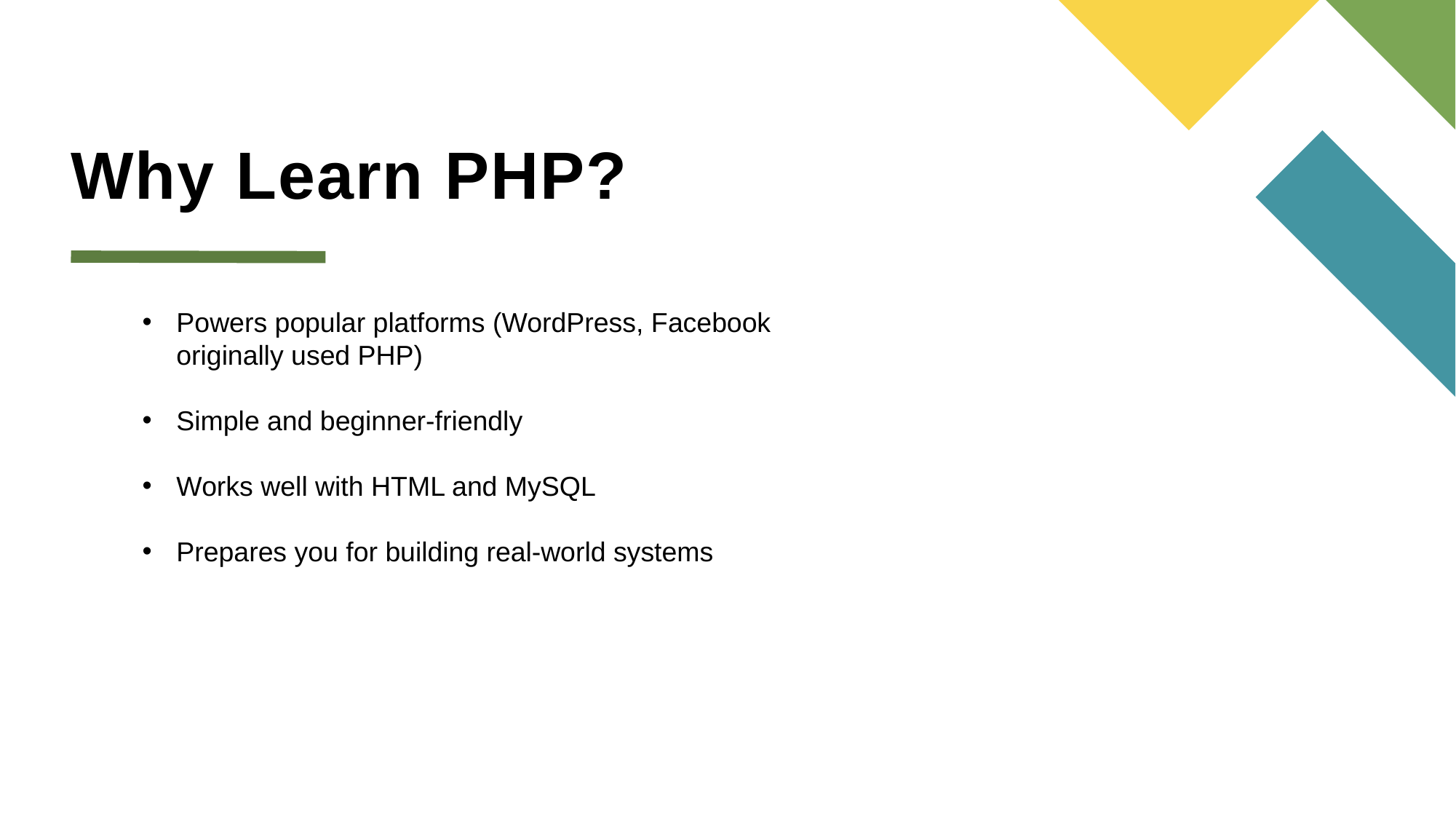

# Why Learn PHP?
Powers popular platforms (WordPress, Facebook originally used PHP)

Simple and beginner-friendly

Works well with HTML and MySQL

Prepares you for building real-world systems